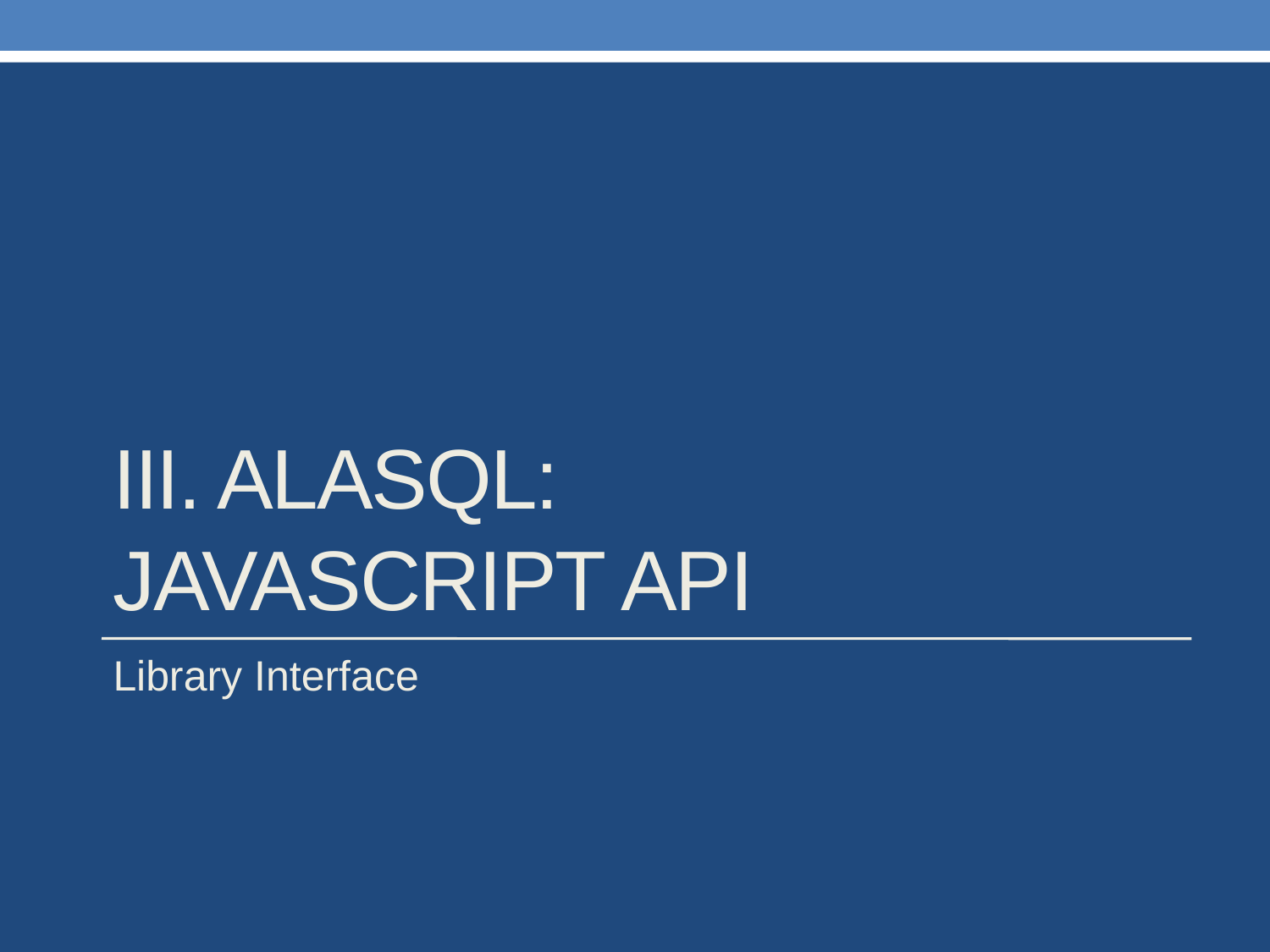

# III. ALASQL: JAVASCRIPT API
Library Interface